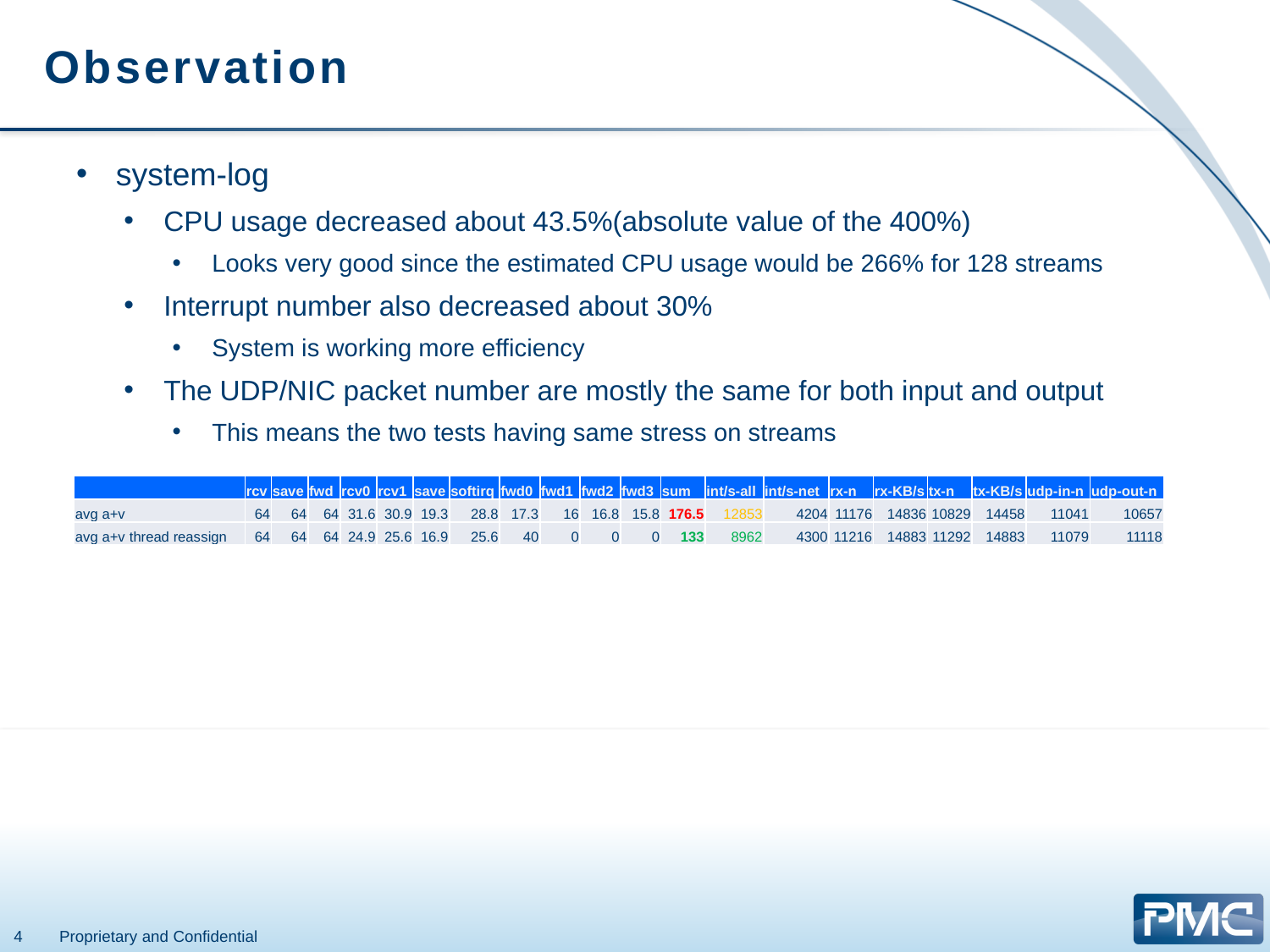

# Observation
system-log
CPU usage decreased about 43.5%(absolute value of the 400%)
Looks very good since the estimated CPU usage would be 266% for 128 streams
Interrupt number also decreased about 30%
System is working more efficiency
The UDP/NIC packet number are mostly the same for both input and output
This means the two tests having same stress on streams

|  | rcv | save | fwd | rcv0 | rcv1 | save | softirq | fwd0 | fwd1 | fwd2 | fwd3 | sum | int/s-all | int/s-net | rx-n | rx-KB/s | tx-n | tx-KB/s | udp-in-n | udp-out-n |
| --- | --- | --- | --- | --- | --- | --- | --- | --- | --- | --- | --- | --- | --- | --- | --- | --- | --- | --- | --- | --- |
| avg a+v | 64 | 64 | 64 | 31.6 | 30.9 | 19.3 | 28.8 | 17.3 | 16 | 16.8 | 15.8 | 176.5 | 12853 | 4204 | 11176 | 14836 | 10829 | 14458 | 11041 | 10657 |
| avg a+v thread reassign | 64 | 64 | 64 | 24.9 | 25.6 | 16.9 | 25.6 | 40 | 0 | 0 | 0 | 133 | 8962 | 4300 | 11216 | 14883 | 11292 | 14883 | 11079 | 11118 |